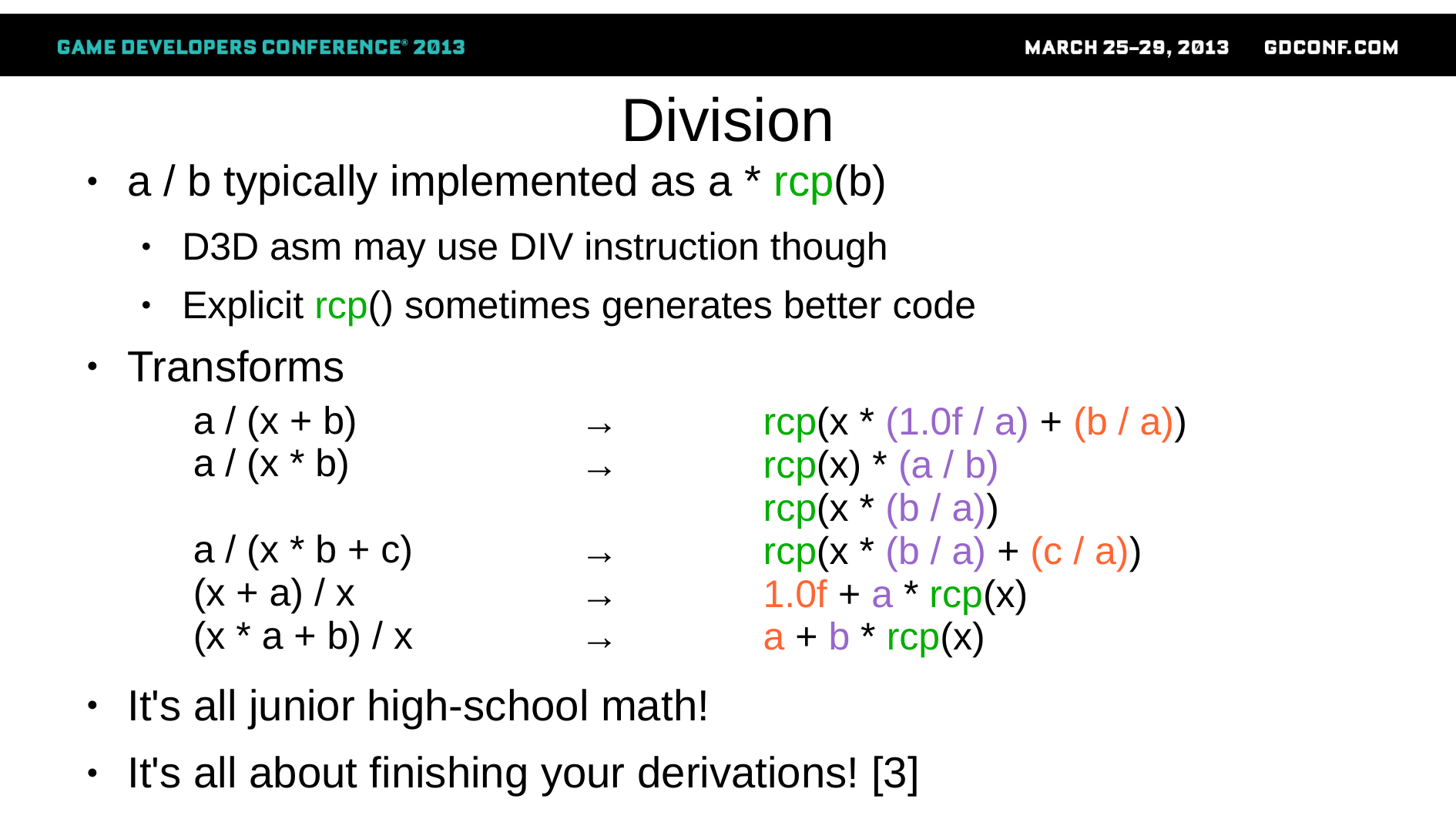

# Division
a / b typically implemented as a * rcp(b)
D3D asm may use DIV instruction though
Explicit rcp() sometimes generates better code
Transforms

It's all junior high-school math!
It's all about finishing your derivations! [3]
a / (x + b)
a / (x * b)

a / (x * b + c)
(x + a) / x
(x * a + b) / x

→ 		rcp(x * (1.0f / a) + (b / a))
→ 		rcp(x) * (a / b)
 		rcp(x * (b / a))
→ 		rcp(x * (b / a) + (c / a))
→ 		1.0f + a * rcp(x)
→ 		a + b * rcp(x)